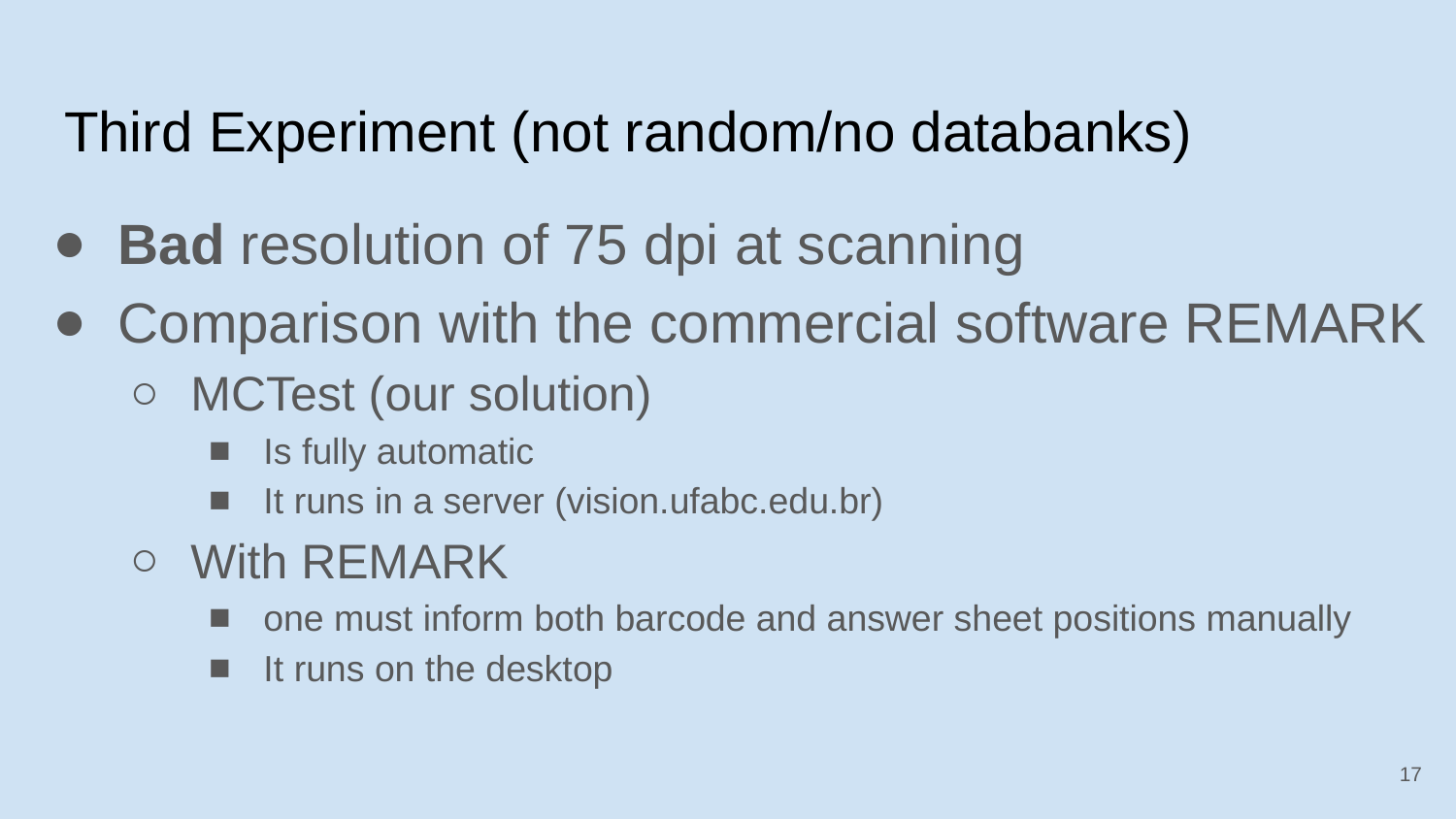

# Third Experiment (not random/no databanks)
Bad resolution of 75 dpi at scanning
Comparison with the commercial software REMARK
MCTest (our solution)
Is fully automatic
It runs in a server (vision.ufabc.edu.br)
With REMARK
one must inform both barcode and answer sheet positions manually
It runs on the desktop

17